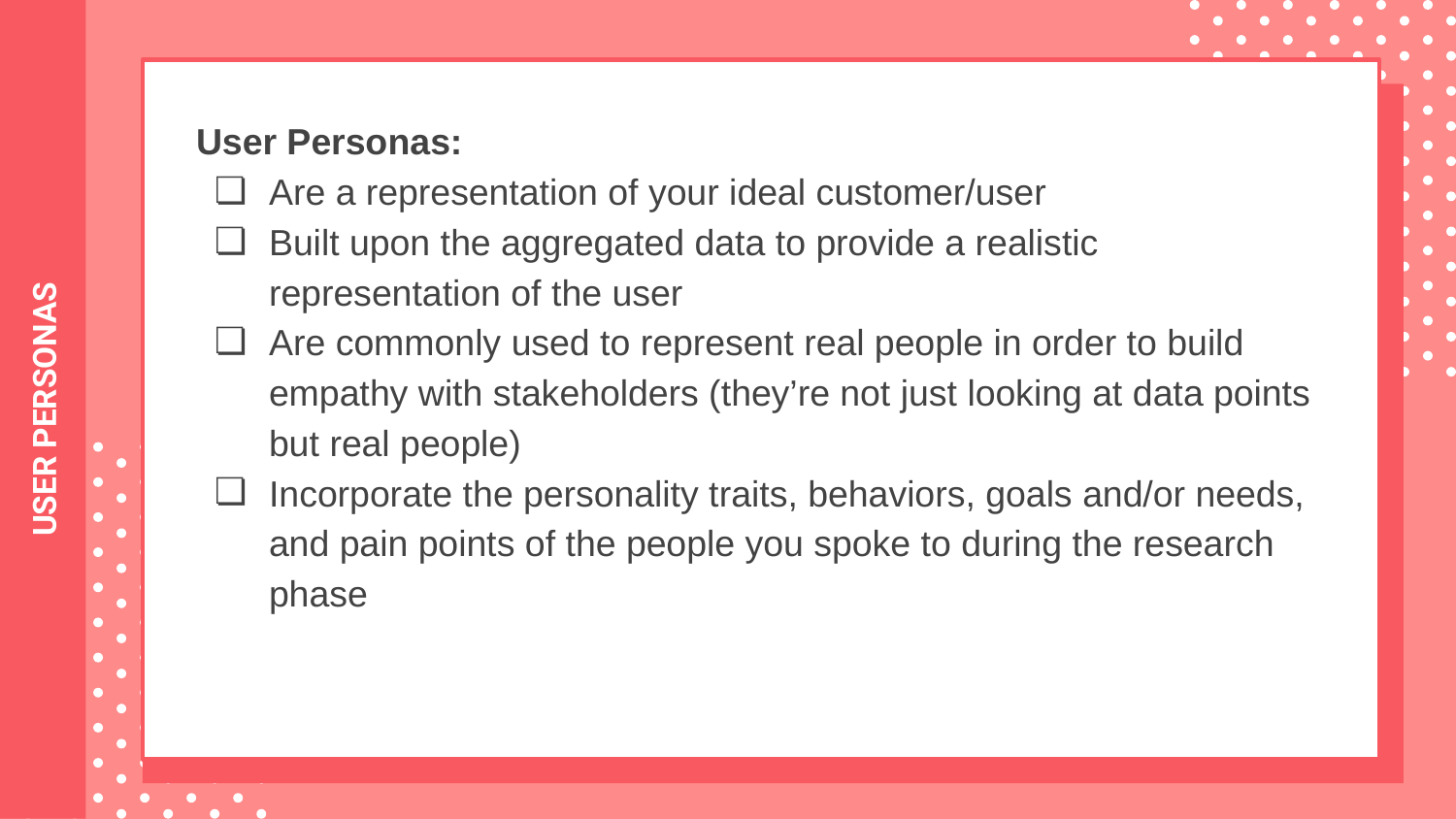

User Personas:
Are a representation of your ideal customer/user
Built upon the aggregated data to provide a realistic representation of the user
Are commonly used to represent real people in order to build empathy with stakeholders (they’re not just looking at data points but real people)
Incorporate the personality traits, behaviors, goals and/or needs, and pain points of the people you spoke to during the research phase

# USER PERSONAS